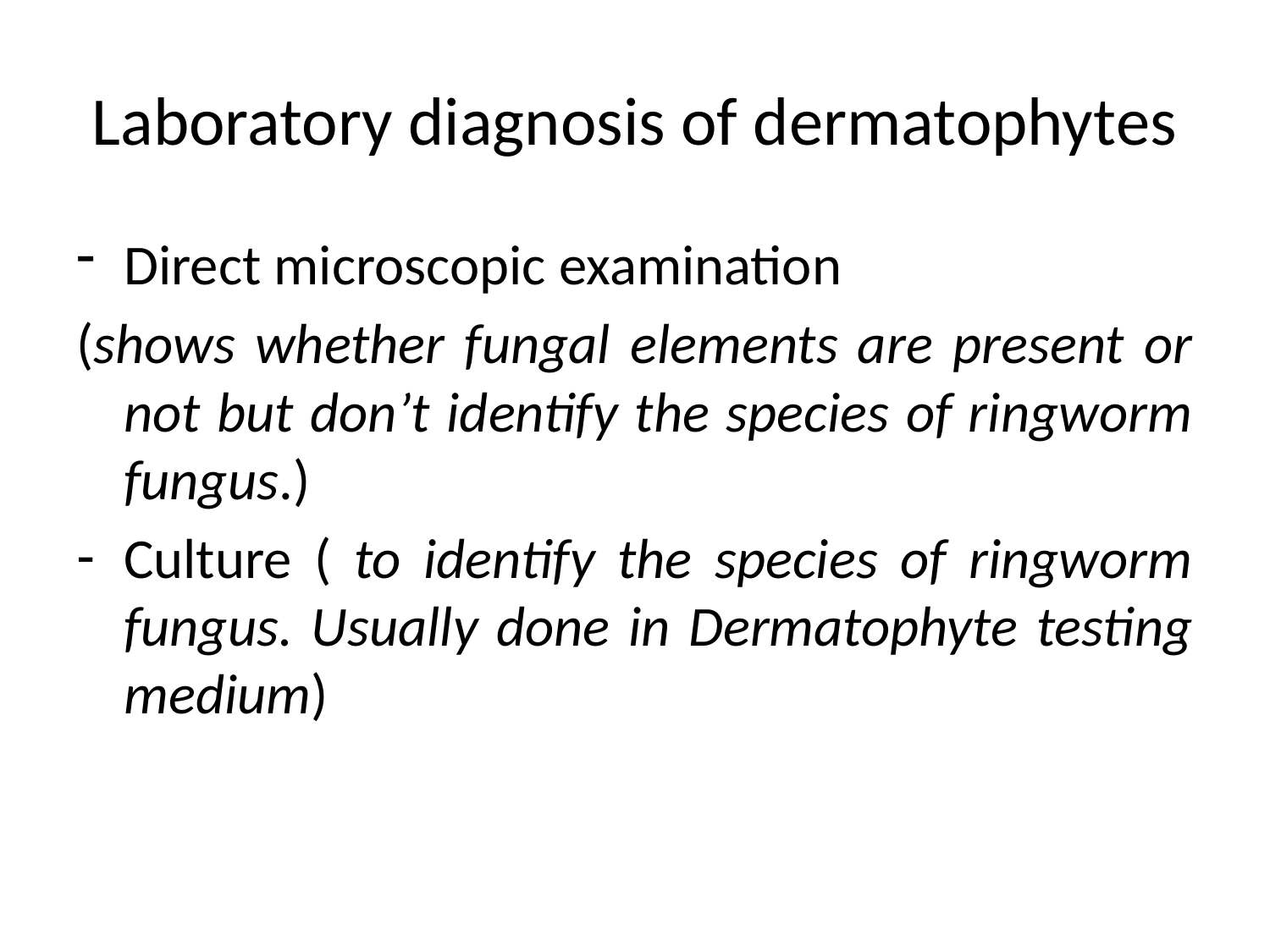

# Laboratory diagnosis of dermatophytes
Direct microscopic examination
(shows whether fungal elements are present or not but don’t identify the species of ringworm fungus.)
Culture ( to identify the species of ringworm fungus. Usually done in Dermatophyte testing medium)